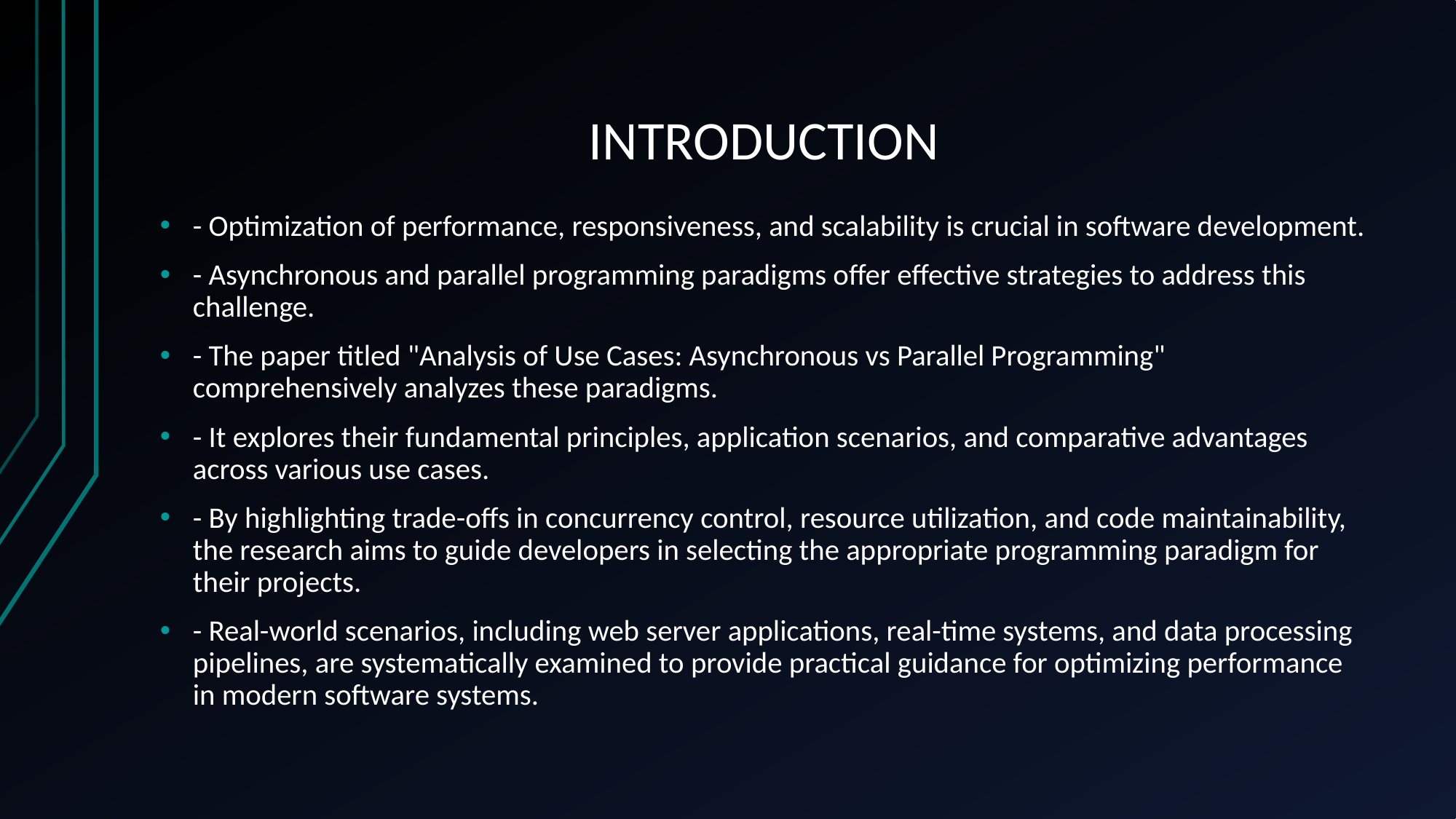

# INTRODUCTION
- Optimization of performance, responsiveness, and scalability is crucial in software development.
- Asynchronous and parallel programming paradigms offer effective strategies to address this challenge.
- The paper titled "Analysis of Use Cases: Asynchronous vs Parallel Programming" comprehensively analyzes these paradigms.
- It explores their fundamental principles, application scenarios, and comparative advantages across various use cases.
- By highlighting trade-offs in concurrency control, resource utilization, and code maintainability, the research aims to guide developers in selecting the appropriate programming paradigm for their projects.
- Real-world scenarios, including web server applications, real-time systems, and data processing pipelines, are systematically examined to provide practical guidance for optimizing performance in modern software systems.